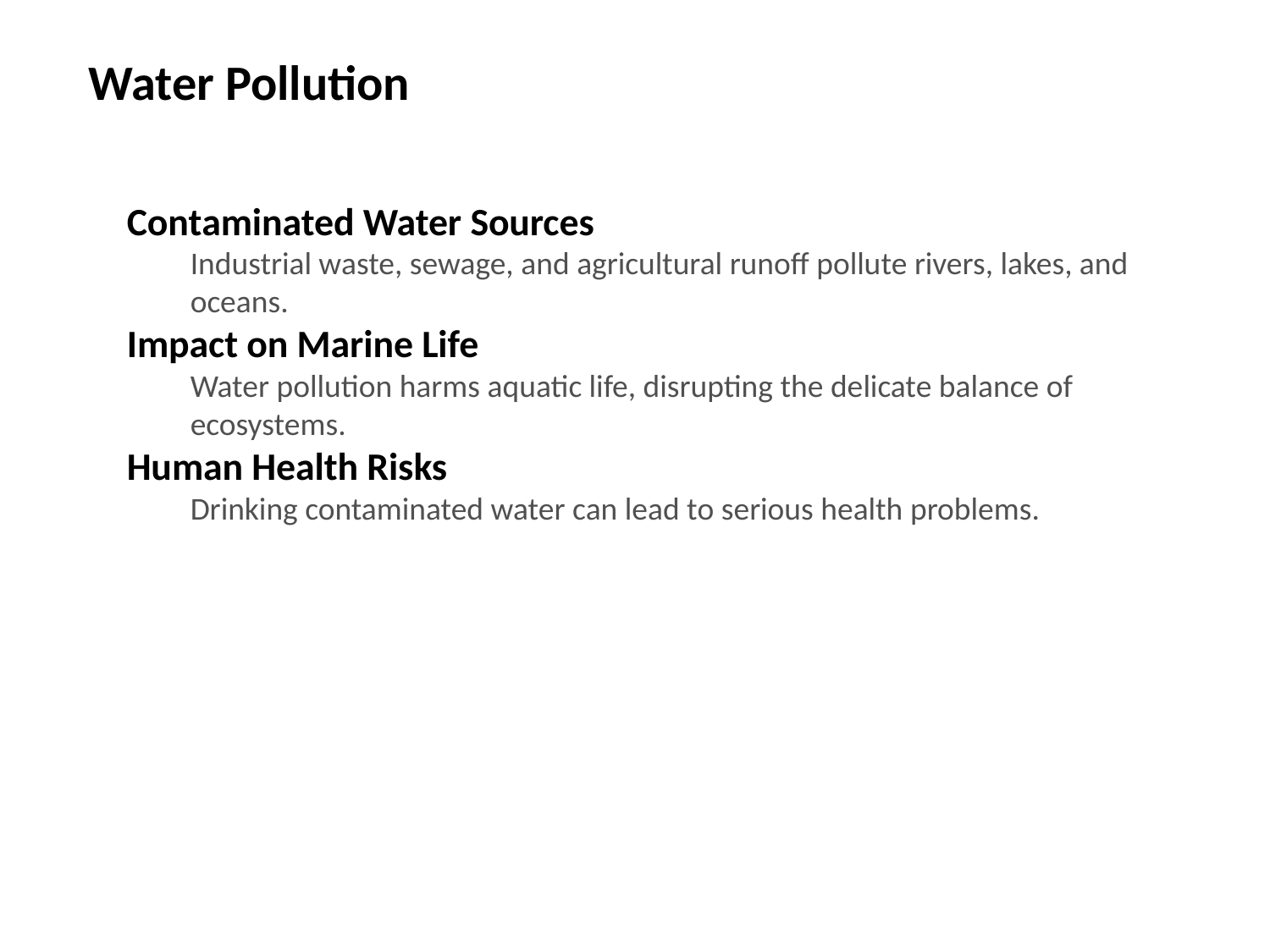

Water Pollution
Contaminated Water Sources
Industrial waste, sewage, and agricultural runoff pollute rivers, lakes, and oceans.
Impact on Marine Life
Water pollution harms aquatic life, disrupting the delicate balance of ecosystems.
Human Health Risks
Drinking contaminated water can lead to serious health problems.